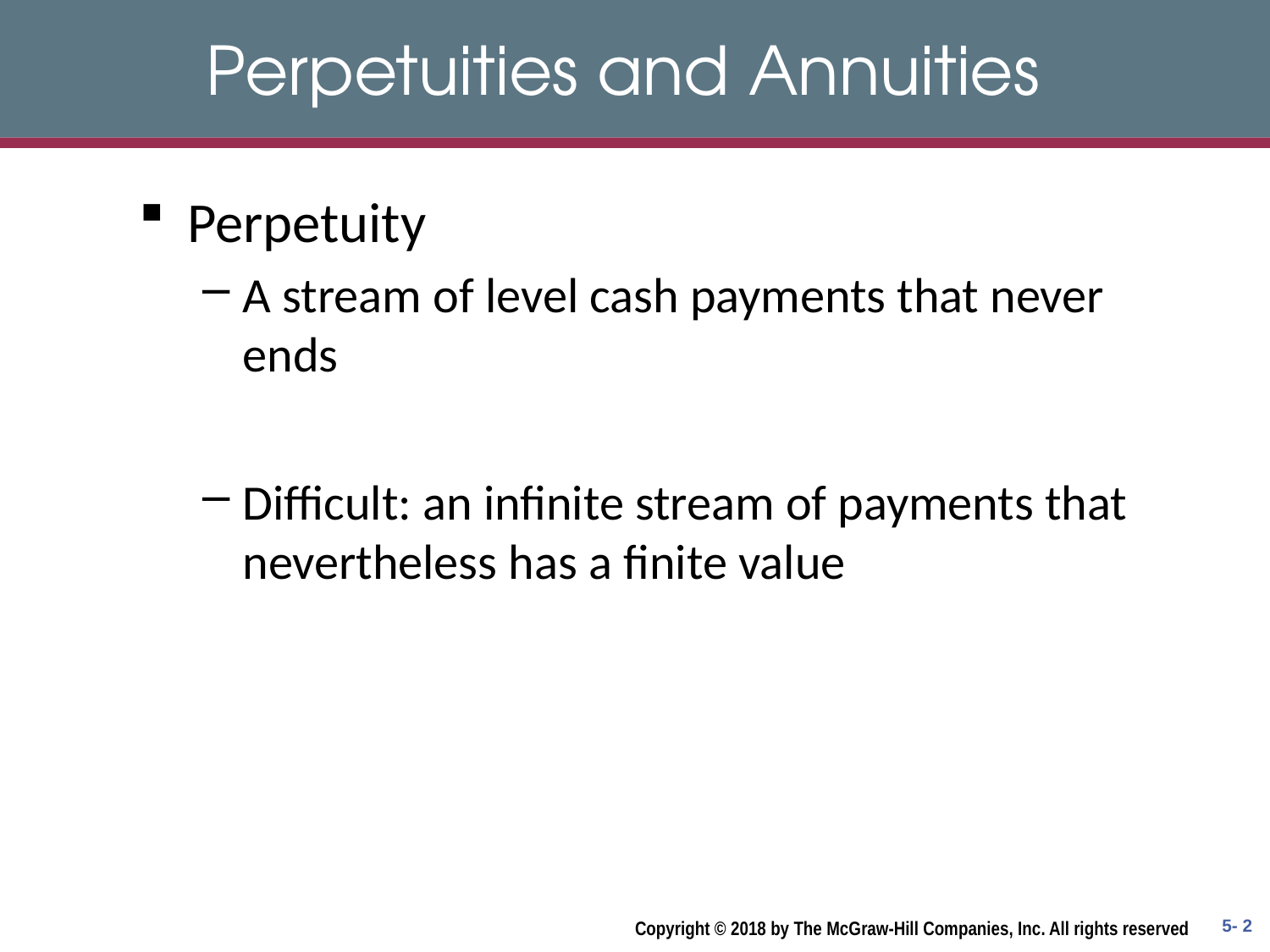

# Perpetuities and Annuities
Perpetuity
A stream of level cash payments that never ends

Difficult: an infinite stream of payments that nevertheless has a finite value